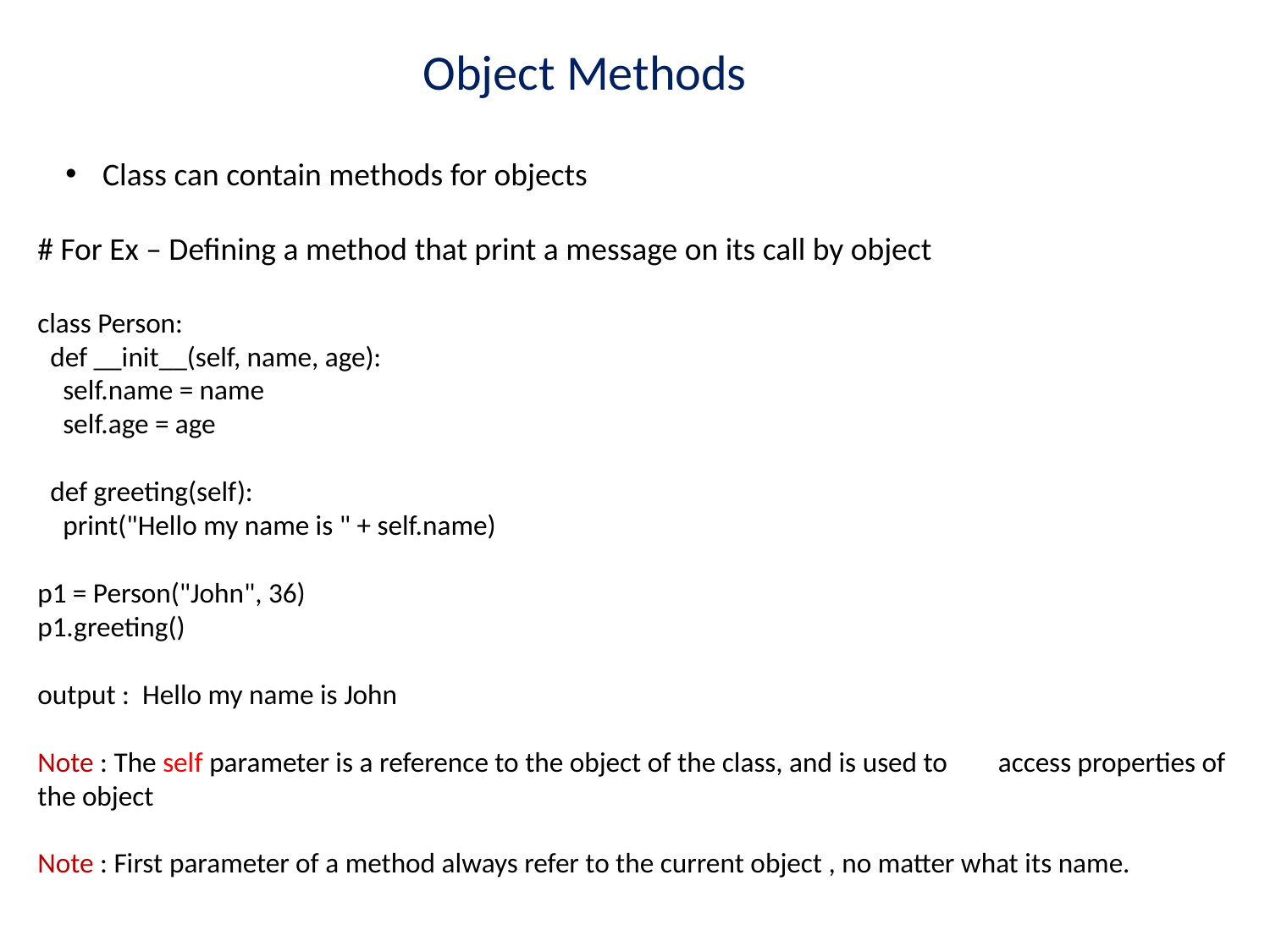

# Object Methods
 Class can contain methods for objects

# For Ex – Defining a method that print a message on its call by object

class Person:
  def __init__(self, name, age):
    self.name = name
    self.age = age

  def greeting(self):
    print("Hello my name is " + self.name)
p1 = Person("John", 36)
p1.greeting()

output :  Hello my name is John

Note : The self parameter is a reference to the object of the class, and is used to        access properties of the object

Note : First parameter of a method always refer to the current object , no matter what its name.